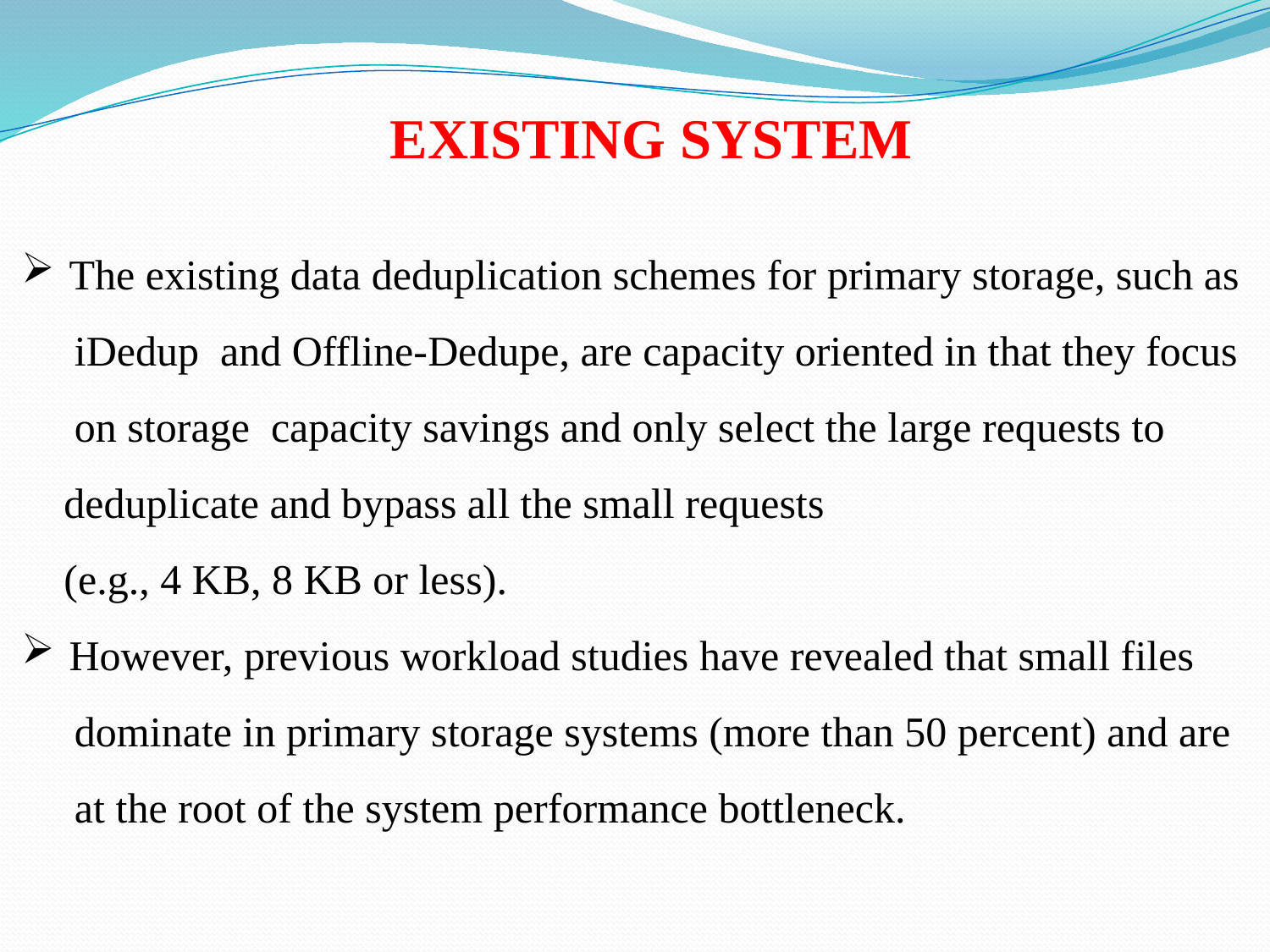

EXISTING SYSTEM
The existing data deduplication schemes for primary storage, such as
     iDedup  and Offline-Dedupe, are capacity oriented in that they focus
     on storage  capacity savings and only select the large requests to
    deduplicate and bypass all the small requests
    (e.g., 4 KB, 8 KB or less).
However, previous workload studies have revealed that small files
     dominate in primary storage systems (more than 50 percent) and are
     at the root of the system performance bottleneck.